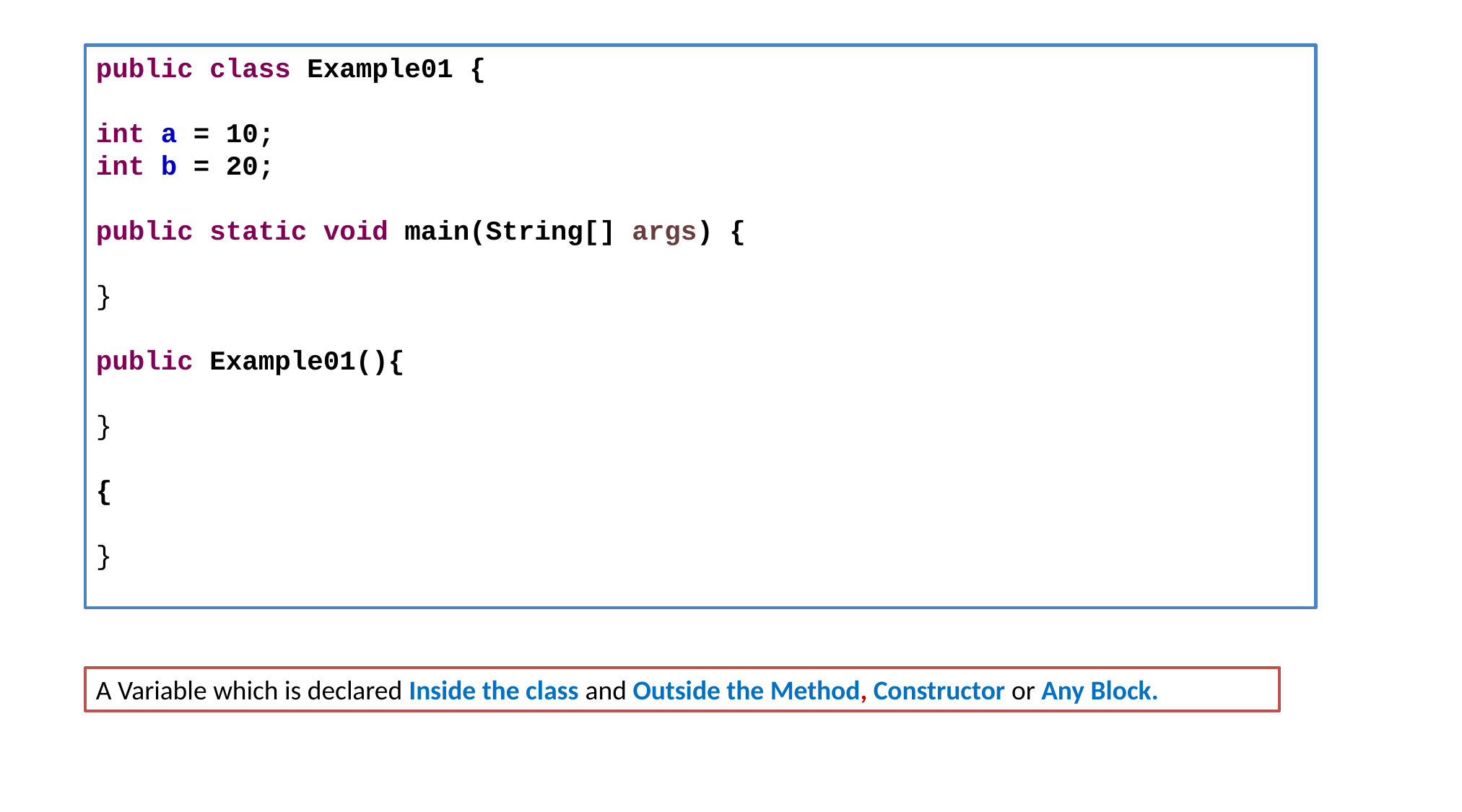

public class Example01 {

int a = 10;
int b = 20;

public static void main(String[] args) {

}

public Example01(){

}

{

}

A Variable which is declared Inside the class and Outside the Method, Constructor or Any Block.